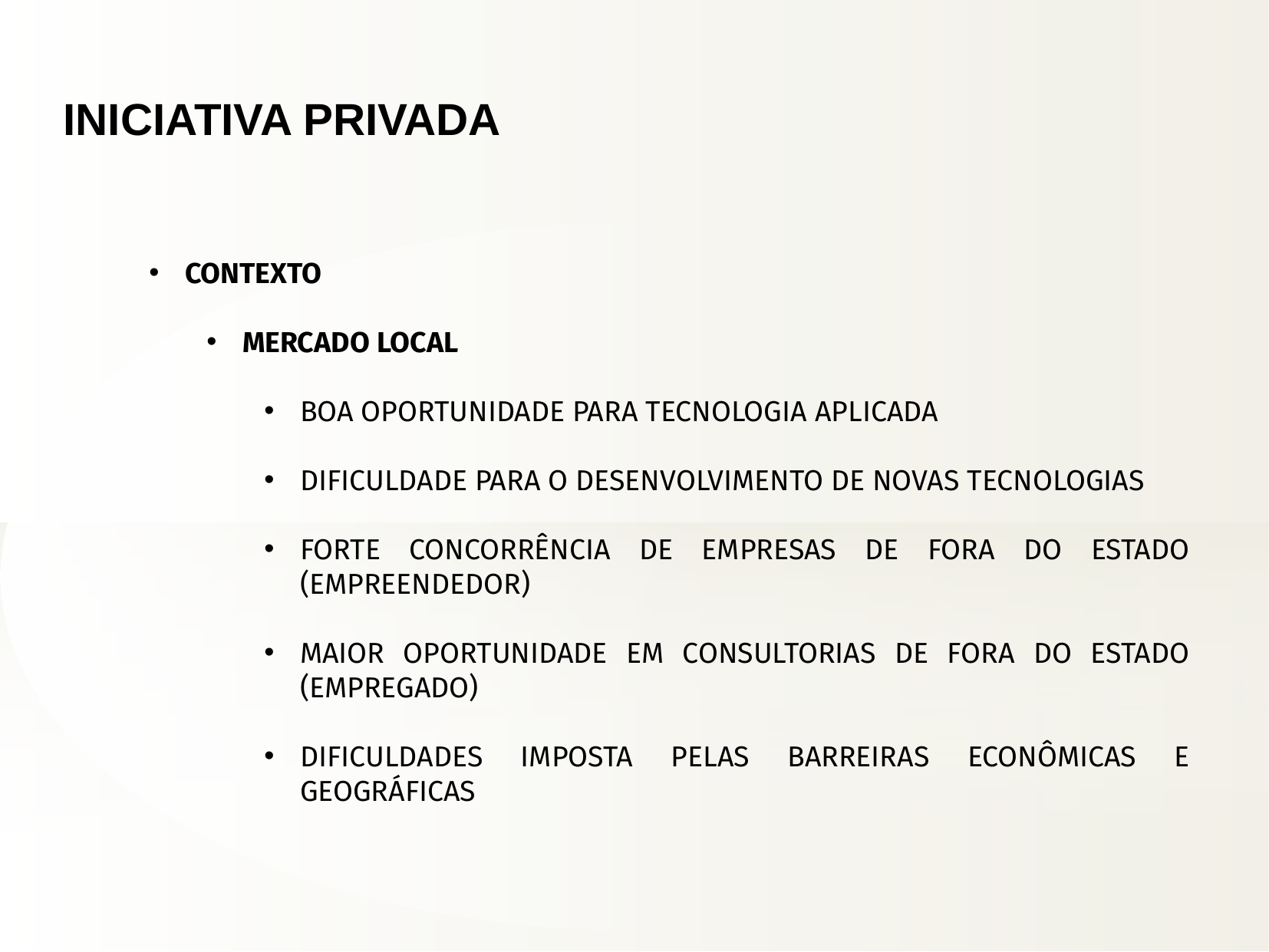

INICIATIVA PRIVADA

CONTEXTO

MERCADO LOCAL

BOA OPORTUNIDADE PARA TECNOLOGIA APLICADA

DIFICULDADE PARA O DESENVOLVIMENTO DE NOVAS TECNOLOGIAS

FORTE CONCORRÊNCIA DE EMPRESAS DE FORA DO ESTADO (EMPREENDEDOR)

MAIOR OPORTUNIDADE EM CONSULTORIAS DE FORA DO ESTADO (EMPREGADO)

DIFICULDADES IMPOSTA PELAS BARREIRAS ECONÔMICAS E GEOGRÁFICAS